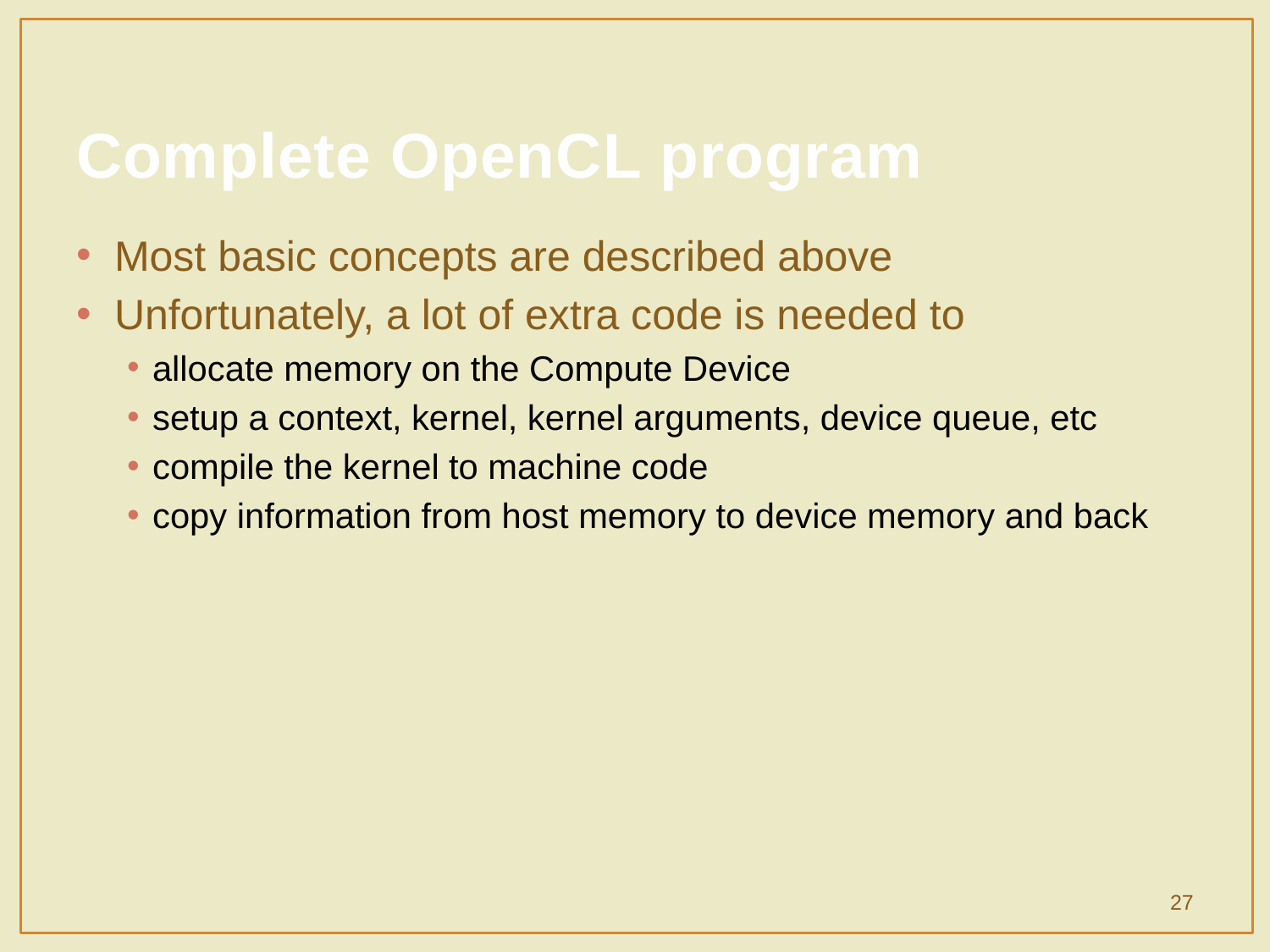

# Complete OpenCL program
Most basic concepts are described above
Unfortunately, a lot of extra code is needed to
allocate memory on the Compute Device
setup a context, kernel, kernel arguments, device queue, etc
compile the kernel to machine code
copy information from host memory to device memory and back
27